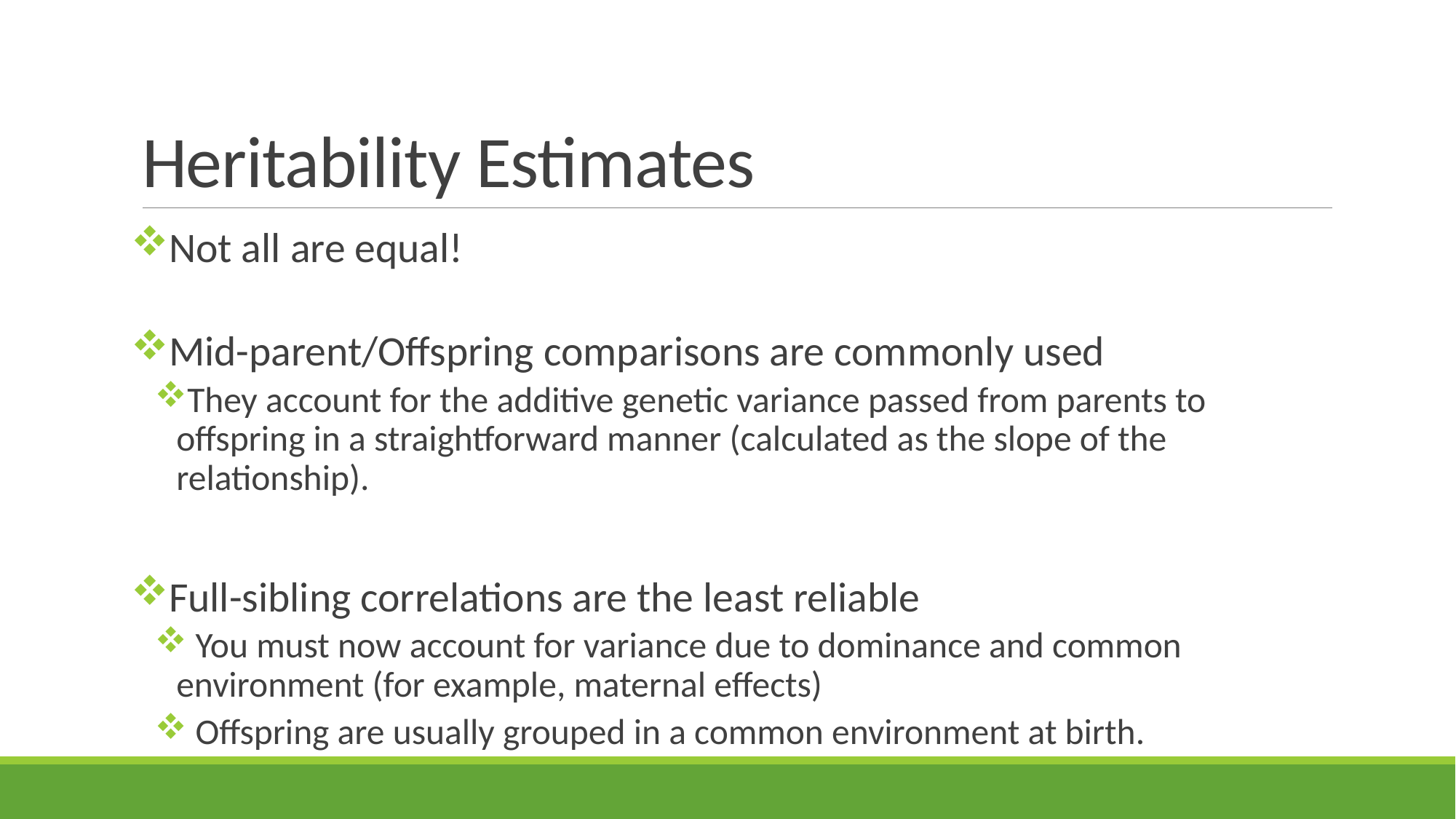

# Heritability Estimates
Not all are equal!

Mid-parent/Offspring comparisons are commonly used
They account for the additive genetic variance passed from parents to offspring in a straightforward manner (calculated as the slope of the relationship).

Full-sibling correlations are the least reliable
 You must now account for variance due to dominance and common environment (for example, maternal effects)
 Offspring are usually grouped in a common environment at birth.